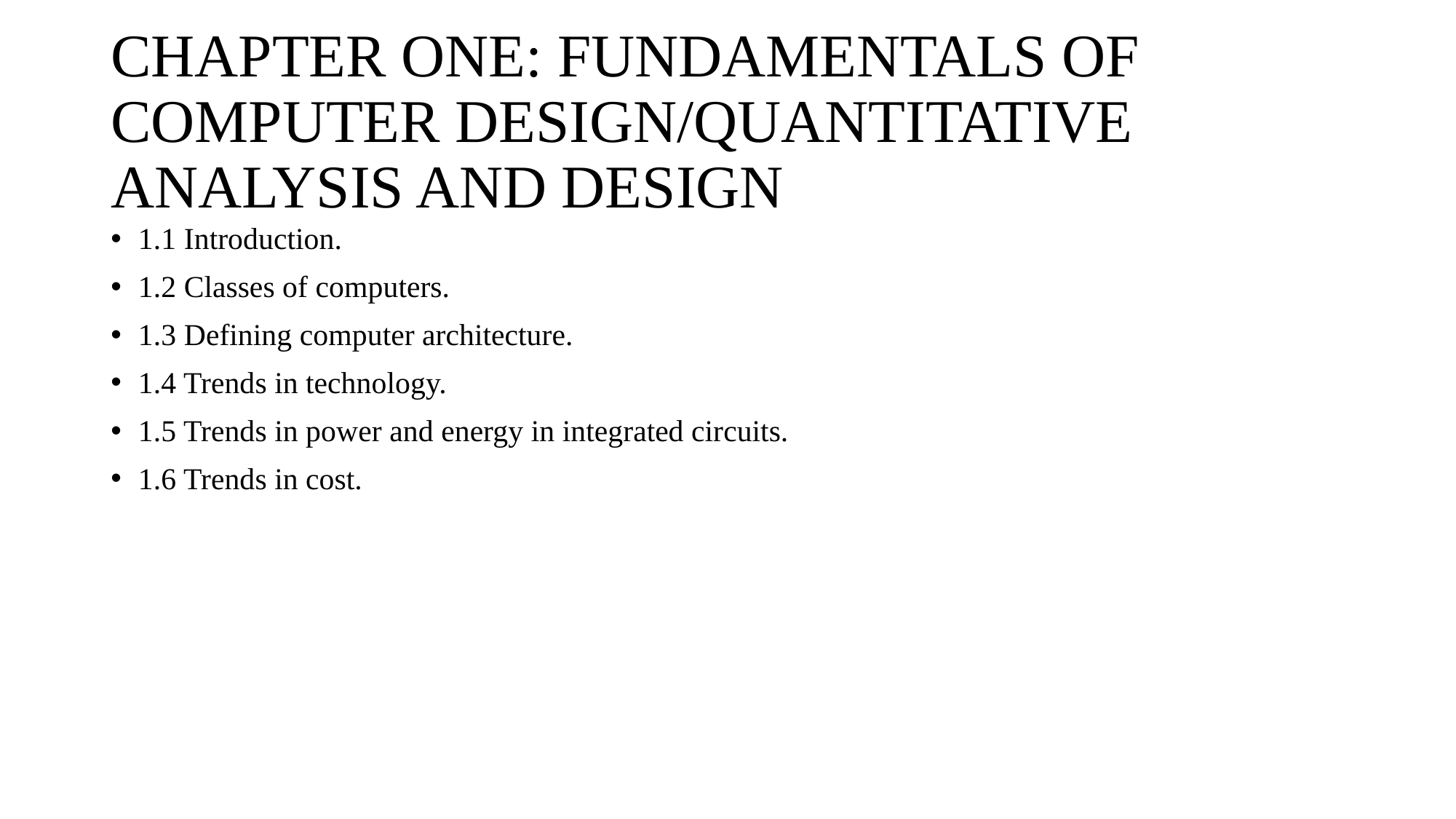

# CHAPTER ONE: FUNDAMENTALS OF COMPUTER DESIGN/QUANTITATIVE ANALYSIS AND DESIGN
1.1 Introduction.
1.2 Classes of computers.
1.3 Defining computer architecture.
1.4 Trends in technology.
1.5 Trends in power and energy in integrated circuits.
1.6 Trends in cost.